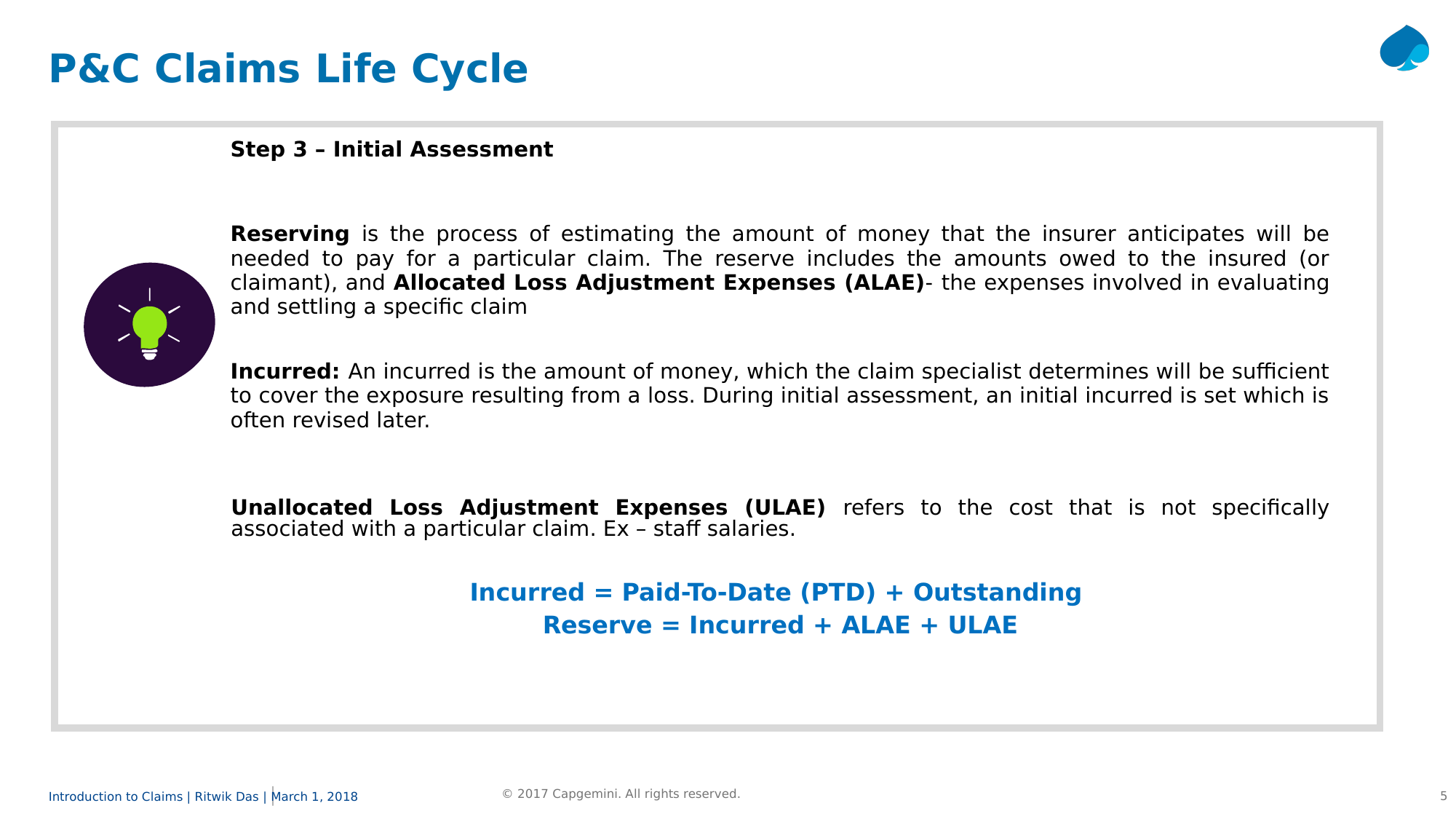

# P&C Claims Life Cycle

Step 3 – Initial Assessment

Reserving is the process of estimating the amount of money that the insurer anticipates will be needed to pay for a particular claim. The reserve includes the amounts owed to the insured (or claimant), and Allocated Loss Adjustment Expenses (ALAE)- the expenses involved in evaluating and settling a specific claim

Incurred: An incurred is the amount of money, which the claim specialist determines will be sufficient to cover the exposure resulting from a loss. During initial assessment, an initial incurred is set which is often revised later.

Unallocated Loss Adjustment Expenses (ULAE) refers to the cost that is not specifically associated with a particular claim. Ex – staff salaries.

Incurred = Paid-To-Date (PTD) + Outstanding
Reserve = Incurred + ALAE + ULAE